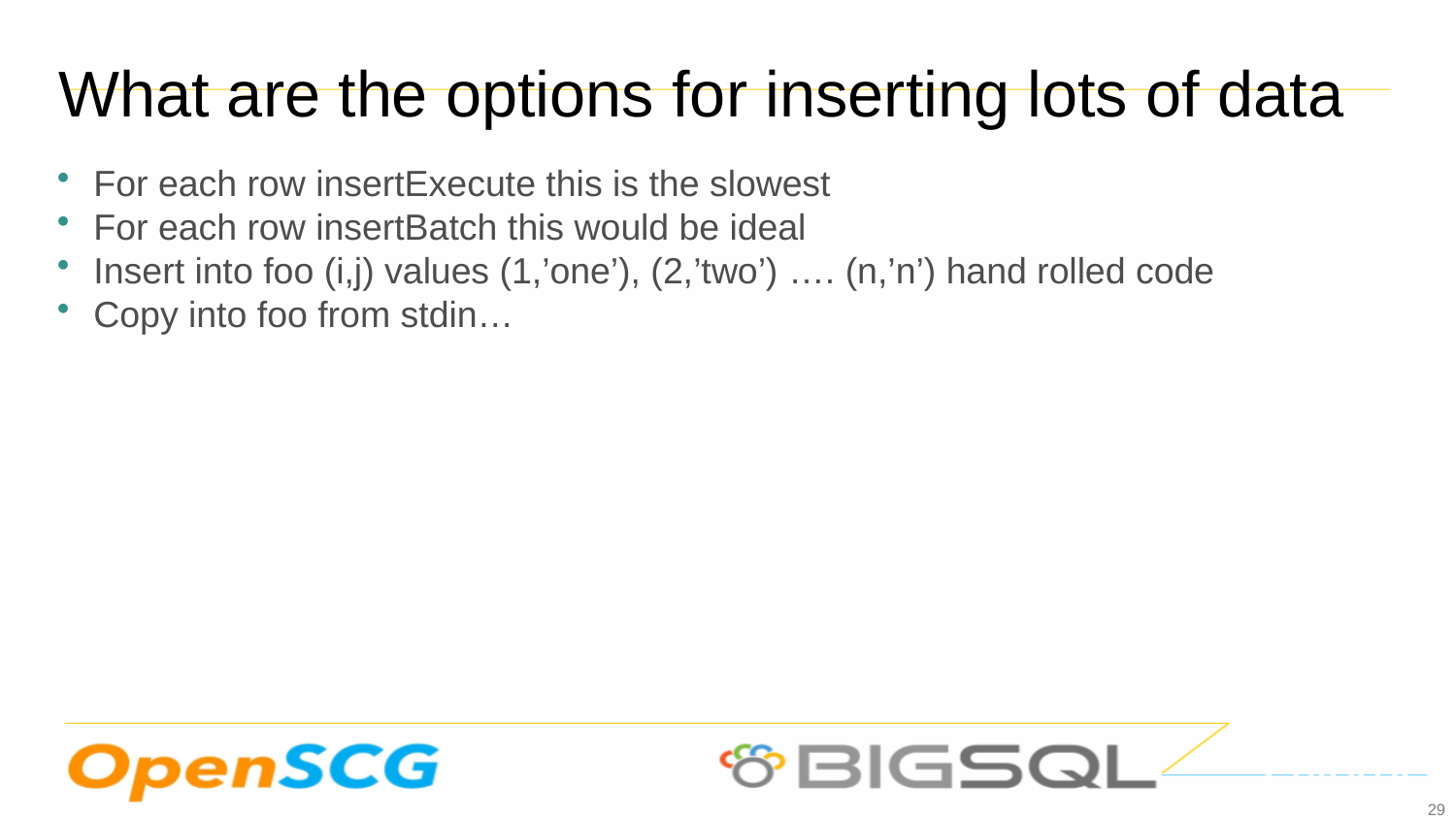

What are the options for inserting lots of data
For each row insertExecute this is the slowest
For each row insertBatch this would be ideal
Insert into foo (i,j) values (1,’one’), (2,’two’) …. (n,’n’) hand rolled code
Copy into foo from stdin…